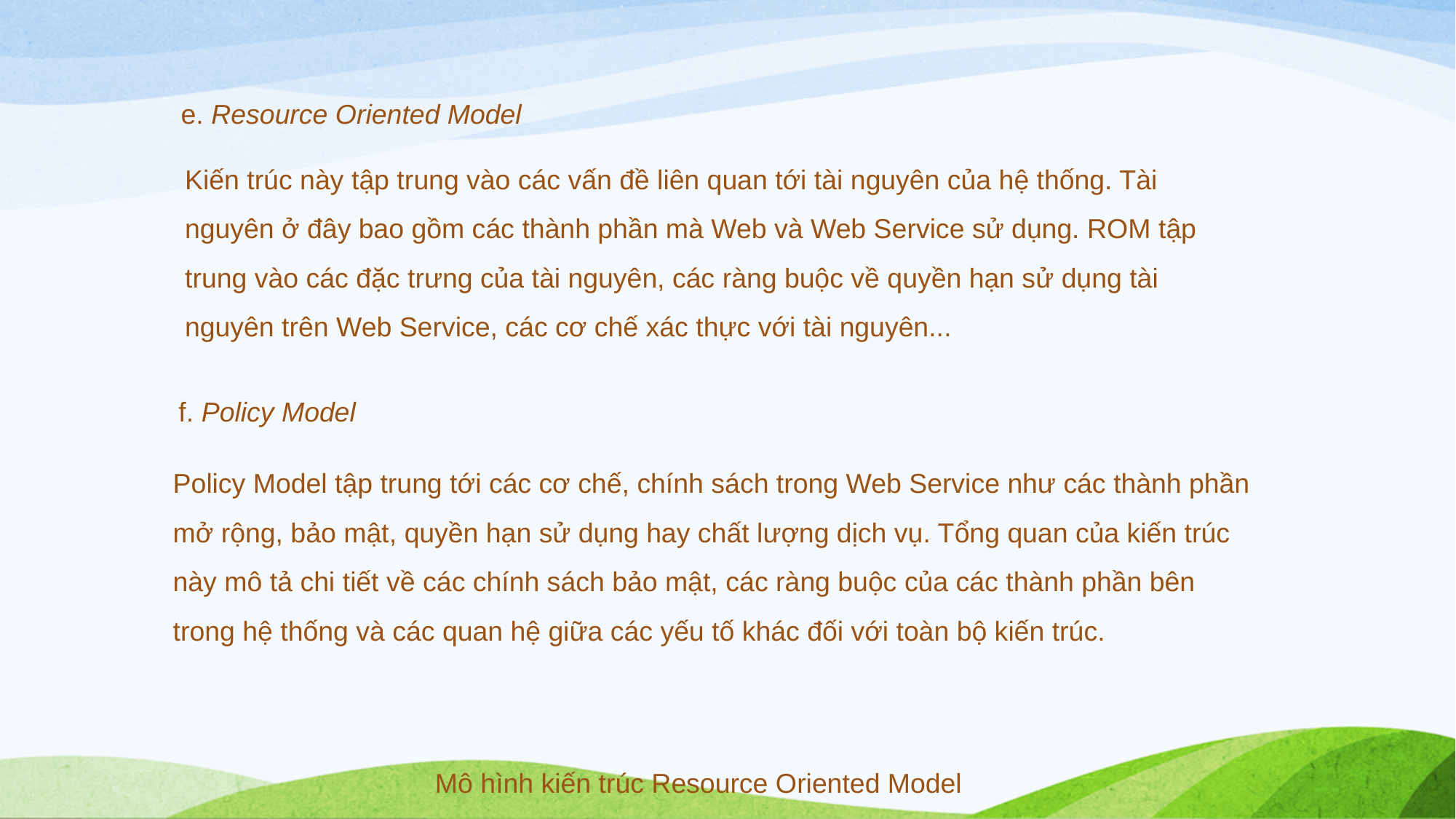

e. Resource Oriented Model
Kiến trúc này tập trung vào các vấn đề liên quan tới tài nguyên của hệ thống. Tài nguyên ở đây bao gồm các thành phần mà Web và Web Service sử dụng. ROM tập trung vào các đặc trưng của tài nguyên, các ràng buộc về quyền hạn sử dụng tài nguyên trên Web Service, các cơ chế xác thực với tài nguyên...

f. Policy Model
Policy Model tập trung tới các cơ chế, chính sách trong Web Service như các thành phần mở rộng, bảo mật, quyền hạn sử dụng hay chất lượng dịch vụ. Tổng quan của kiến trúc này mô tả chi tiết về các chính sách bảo mật, các ràng buộc của các thành phần bên trong hệ thống và các quan hệ giữa các yếu tố khác đối với toàn bộ kiến trúc.

Mô hình kiến trúc Resource Oriented Model